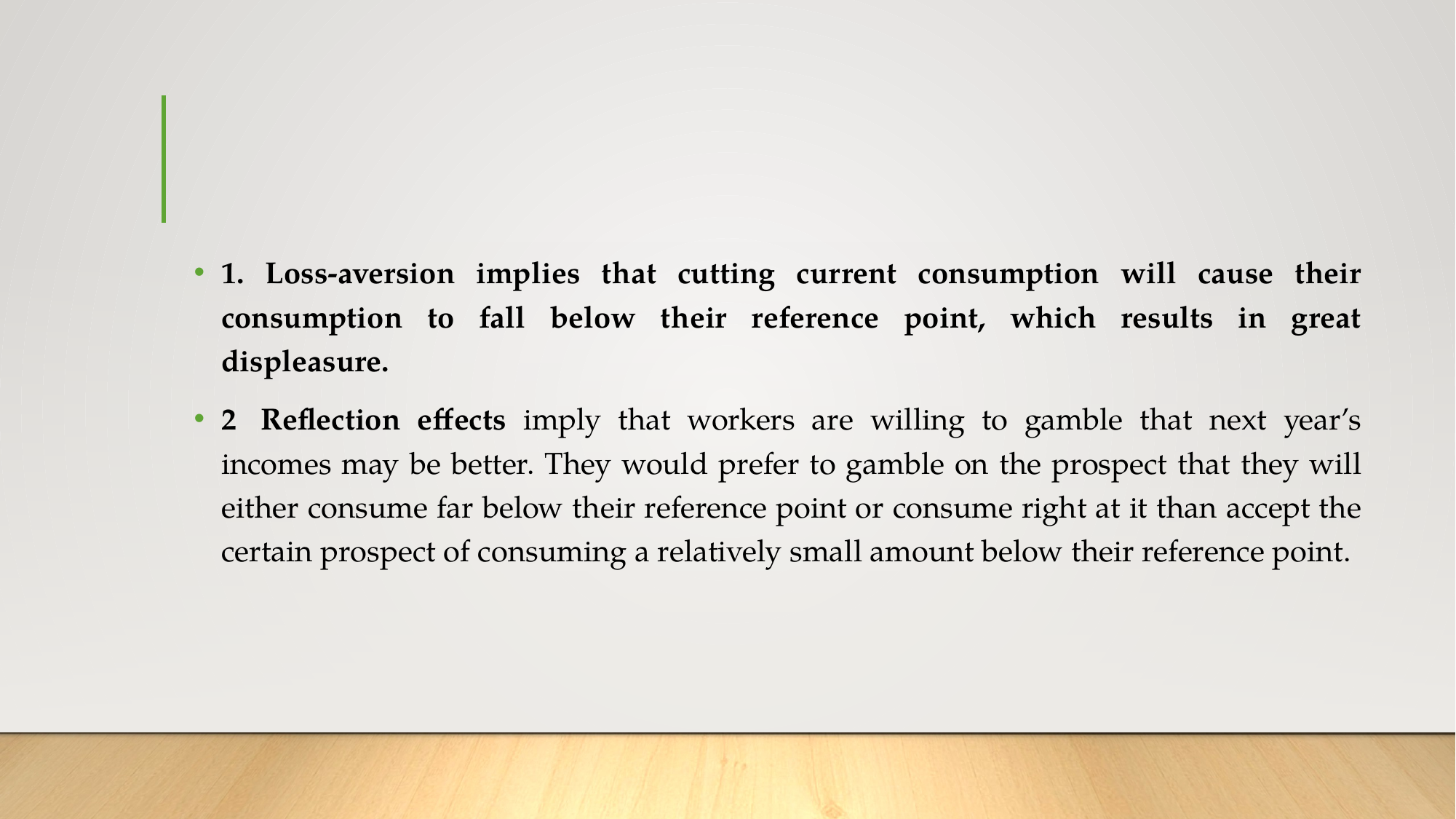

#
1. Loss-aversion implies that cutting current consumption will cause their consumption to fall below their reference point, which results in great displeasure.
2  Reflection effects imply that workers are willing to gamble that next year’s incomes may be better. They would prefer to gamble on the prospect that they will either consume far below their reference point or consume right at it than accept the certain prospect of consuming a relatively small amount below their reference point.